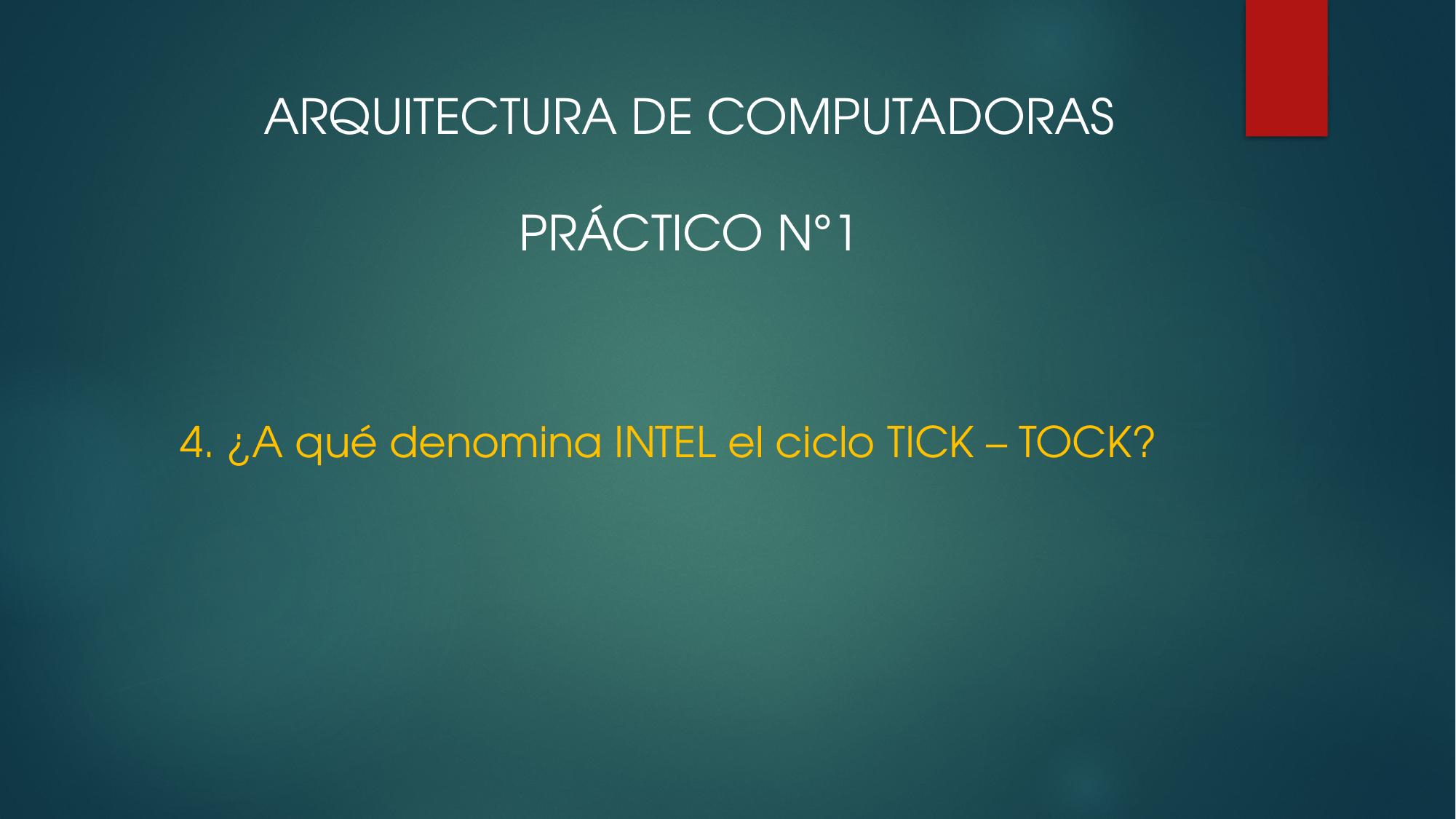

ARQUITECTURA DE COMPUTADORAS

PRÁCTICO N°1
4. ¿A qué denomina INTEL el ciclo TICK – TOCK?